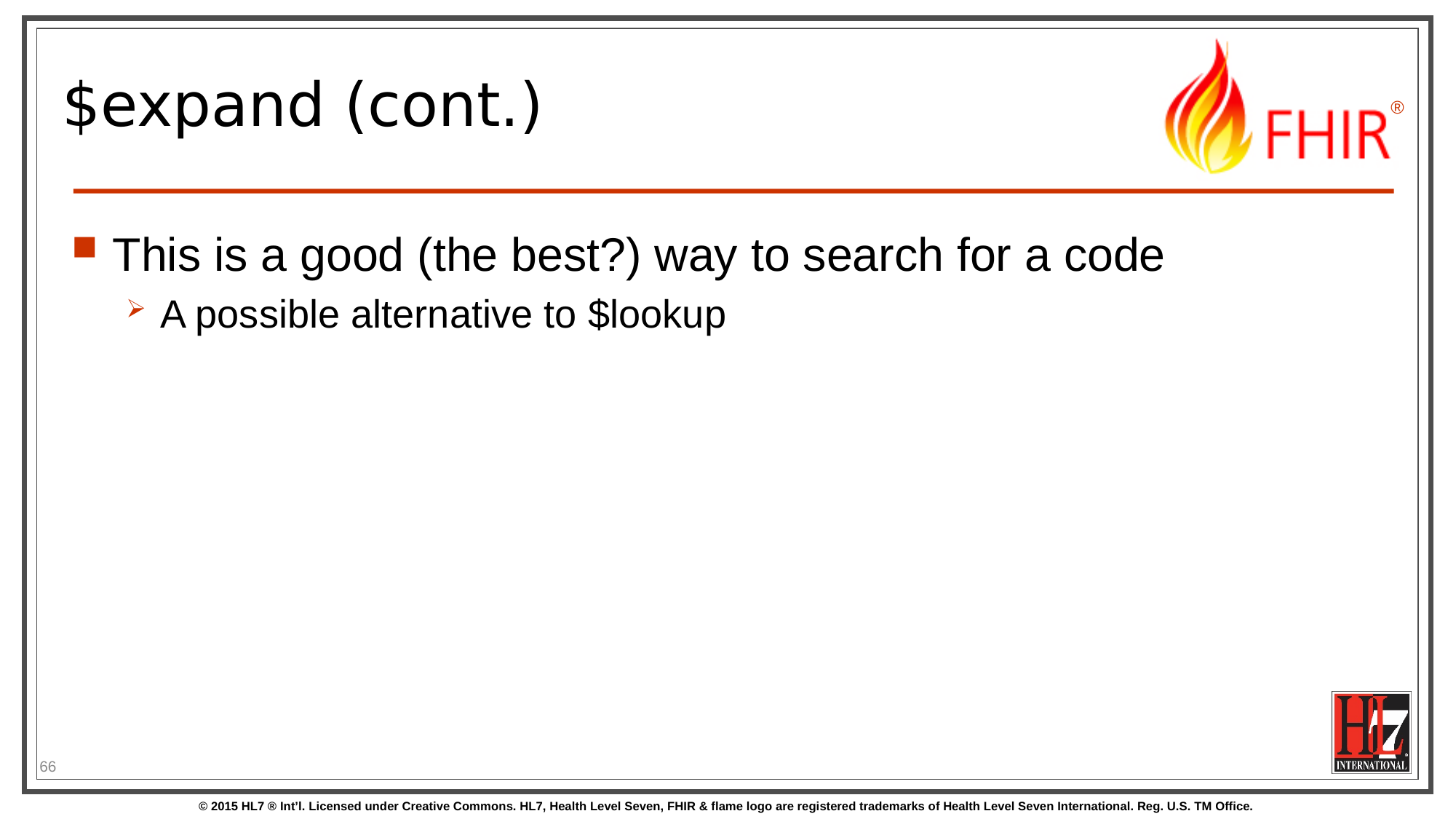

# $expand (cont.)
This is a good (the best?) way to search for a code
A possible alternative to $lookup

66